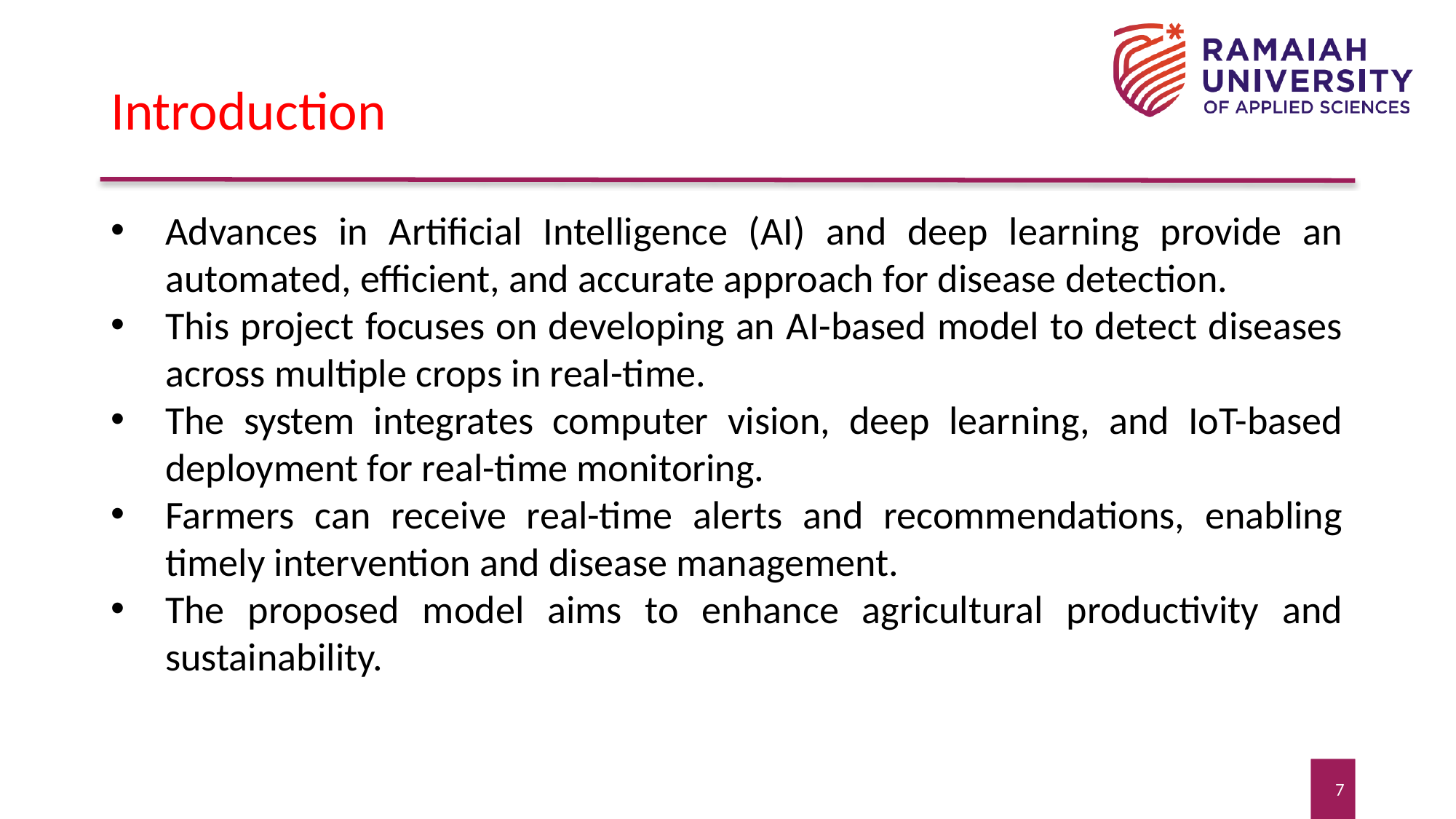

Introduction
Advances in Artificial Intelligence (AI) and deep learning provide an automated, efficient, and accurate approach for disease detection.
This project focuses on developing an AI-based model to detect diseases across multiple crops in real-time.
The system integrates computer vision, deep learning, and IoT-based deployment for real-time monitoring.
Farmers can receive real-time alerts and recommendations, enabling timely intervention and disease management.
The proposed model aims to enhance agricultural productivity and sustainability.